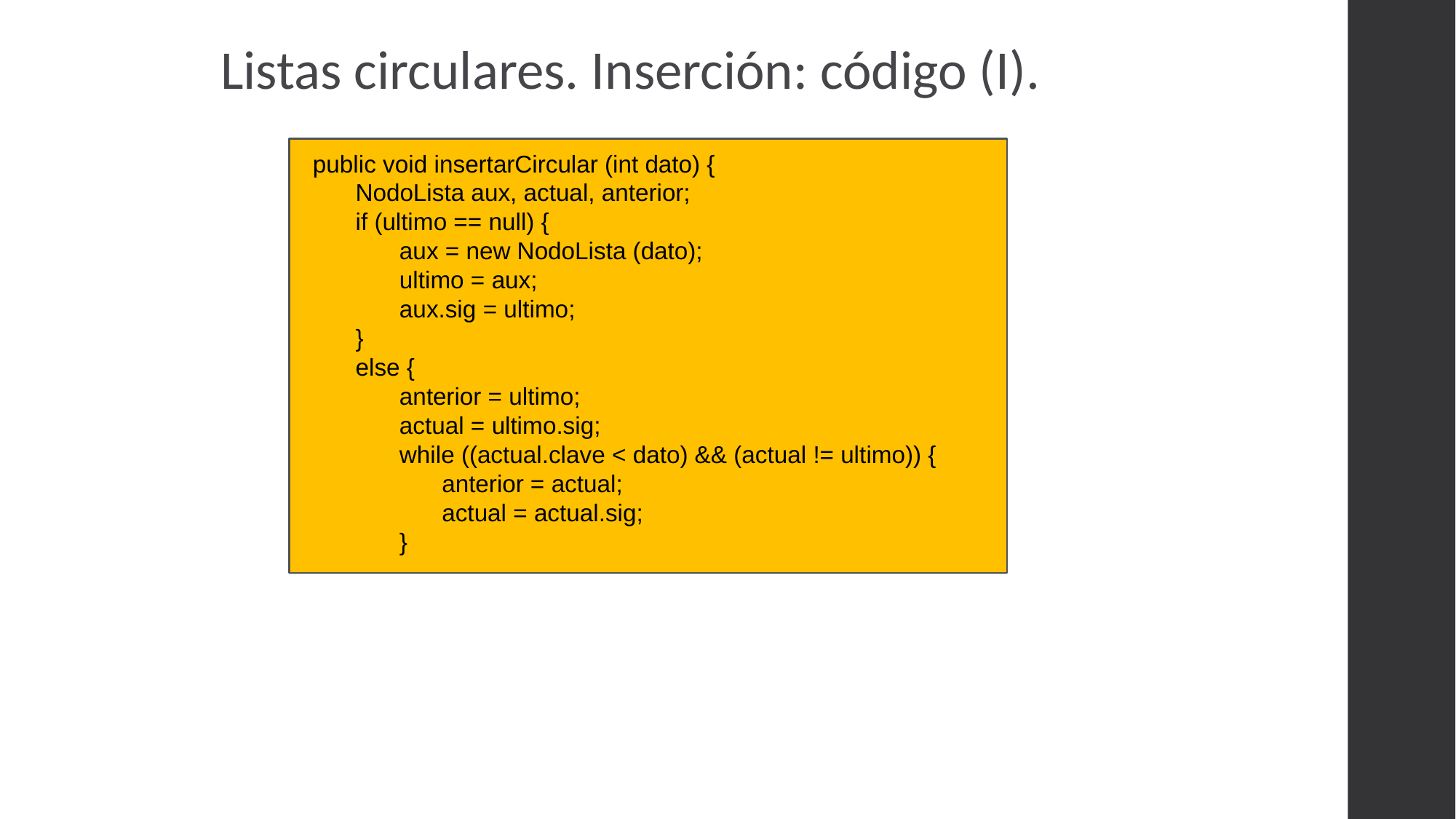

Listas circulares. Inserción: código (I).

public void insertarCircular (int dato) {
	NodoLista aux, actual, anterior;
	if (ultimo == null) {
		aux = new NodoLista (dato);
		ultimo = aux;
		aux.sig = ultimo;
	}
	else {
		anterior = ultimo;
		actual = ultimo.sig;
		while ((actual.clave < dato) && (actual != ultimo)) {
			anterior = actual;
			actual = actual.sig;
		}